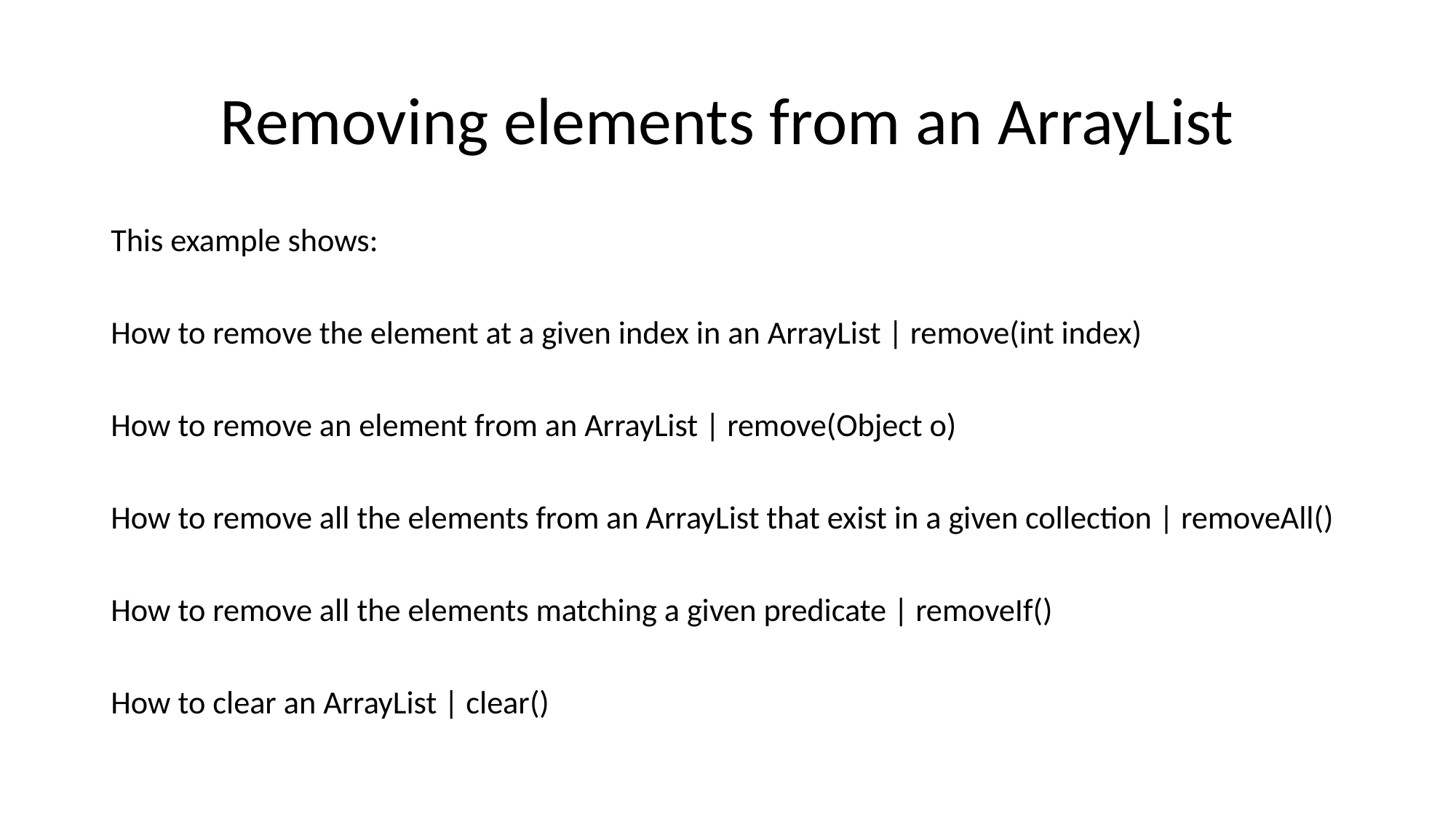

Removing elements from an ArrayList
This example shows:

How to remove the element at a given index in an ArrayList | remove(int index)

How to remove an element from an ArrayList | remove(Object o)

How to remove all the elements from an ArrayList that exist in a given collection | removeAll()

How to remove all the elements matching a given predicate | removeIf()

How to clear an ArrayList | clear()